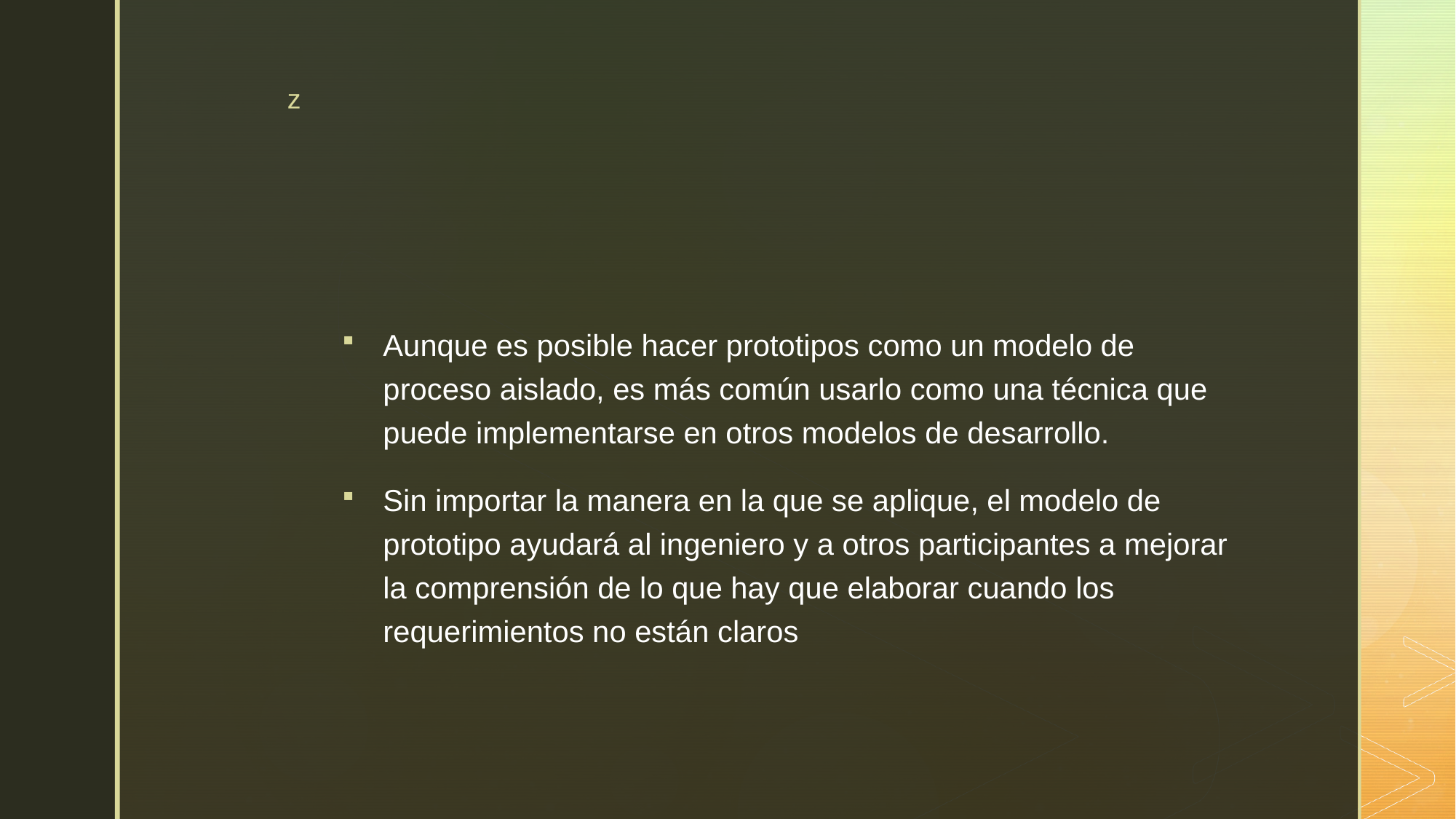

#
Aunque es posible hacer prototipos como un modelo de proceso aislado, es más común usarlo como una técnica que puede implementarse en otros modelos de desarrollo.
Sin importar la manera en la que se aplique, el modelo de prototipo ayudará al ingeniero y a otros participantes a mejorar la comprensión de lo que hay que elaborar cuando los requerimientos no están claros